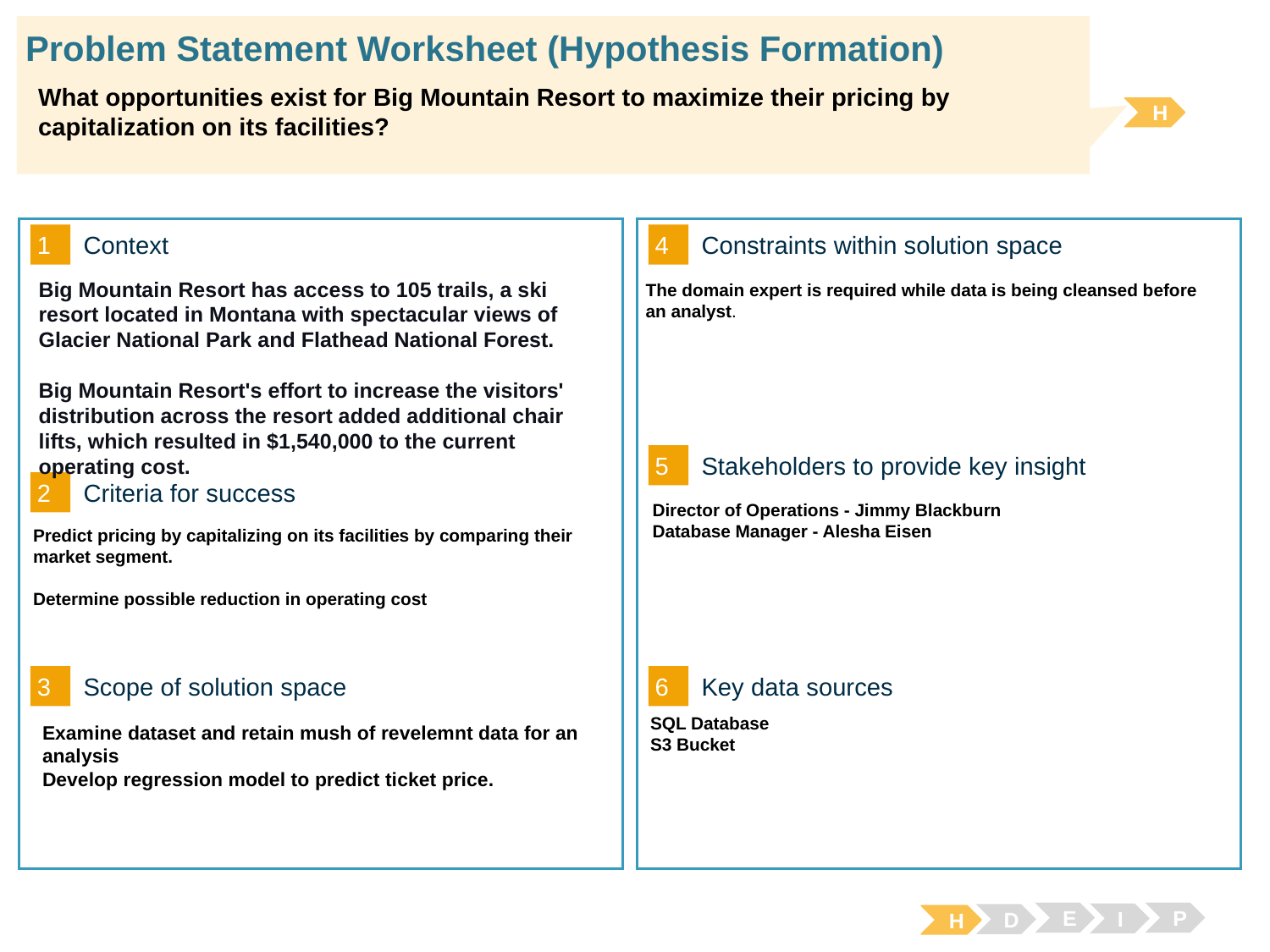

# Problem Statement Worksheet (Hypothesis Formation)
What opportunities exist for Big Mountain Resort to maximize their pricing by capitalization on its facilities?
H

1

4

Context
Constraints within solution space
Big Mountain Resort has access to 105 trails, a ski resort located in Montana with spectacular views of Glacier National Park and Flathead National Forest.

Big Mountain Resort's effort to increase the visitors' distribution across the resort added additional chair lifts, which resulted in $1,540,000 to the current operating cost.

The domain expert is required while data is being cleansed before an analyst.
5

Stakeholders to provide key insight
2

Criteria for success
Director of Operations - Jimmy Blackburn
Database Manager - Alesha Eisen
Predict pricing by capitalizing on its facilities by comparing their market segment.

Determine possible reduction in operating cost
3

6

Scope of solution space
Key data sources
SQL Database
S3 Bucket
Examine dataset and retain mush of revelemnt data for an analysis
Develop regression model to predict ticket price.
E

P

I

D

H